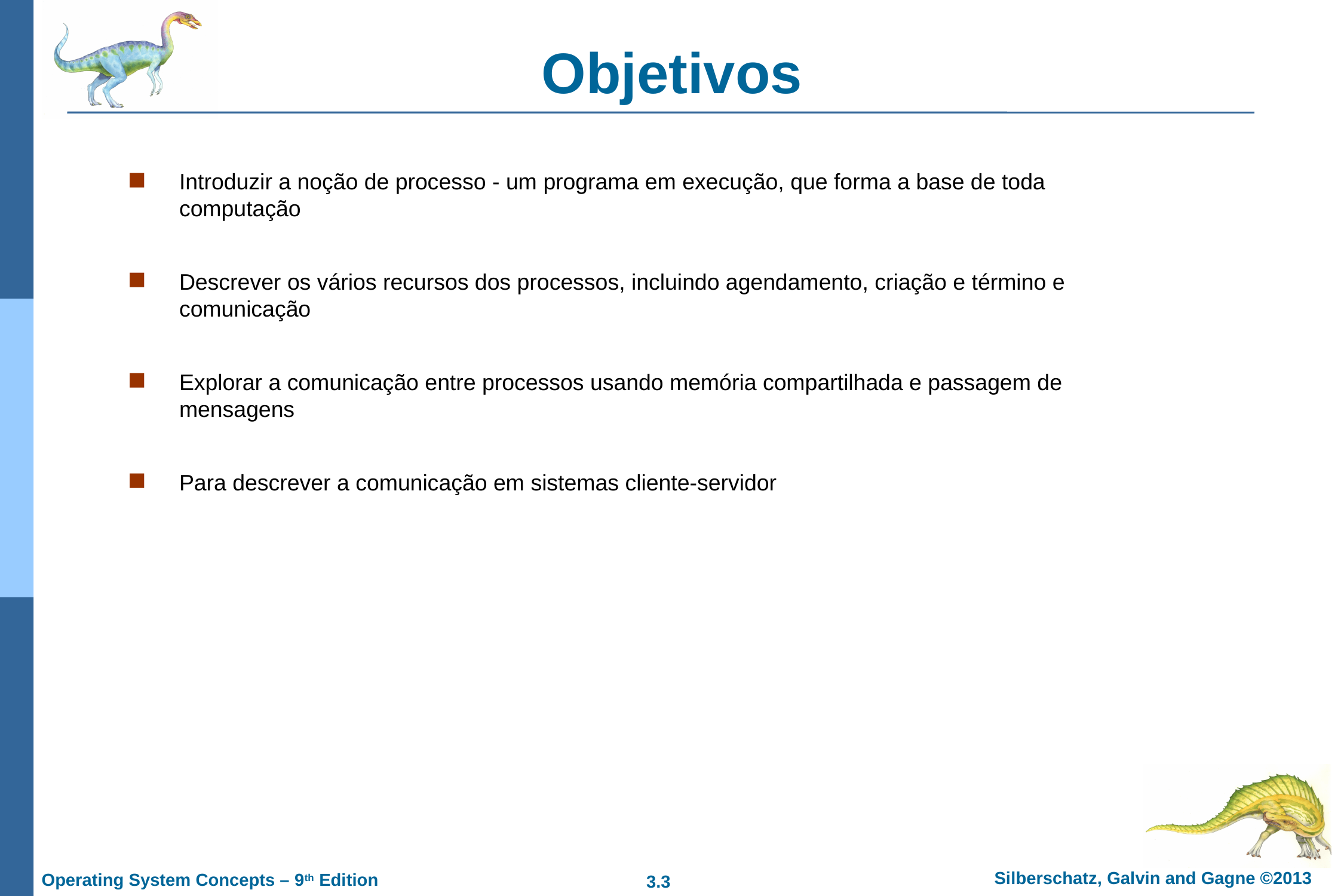

# Objetivos
Introduzir a noção de processo - um programa em execução, que forma a base de toda computação

Descrever os vários recursos dos processos, incluindo agendamento, criação e término e comunicação

Explorar a comunicação entre processos usando memória compartilhada e passagem de mensagens

Para descrever a comunicação em sistemas cliente-servidor